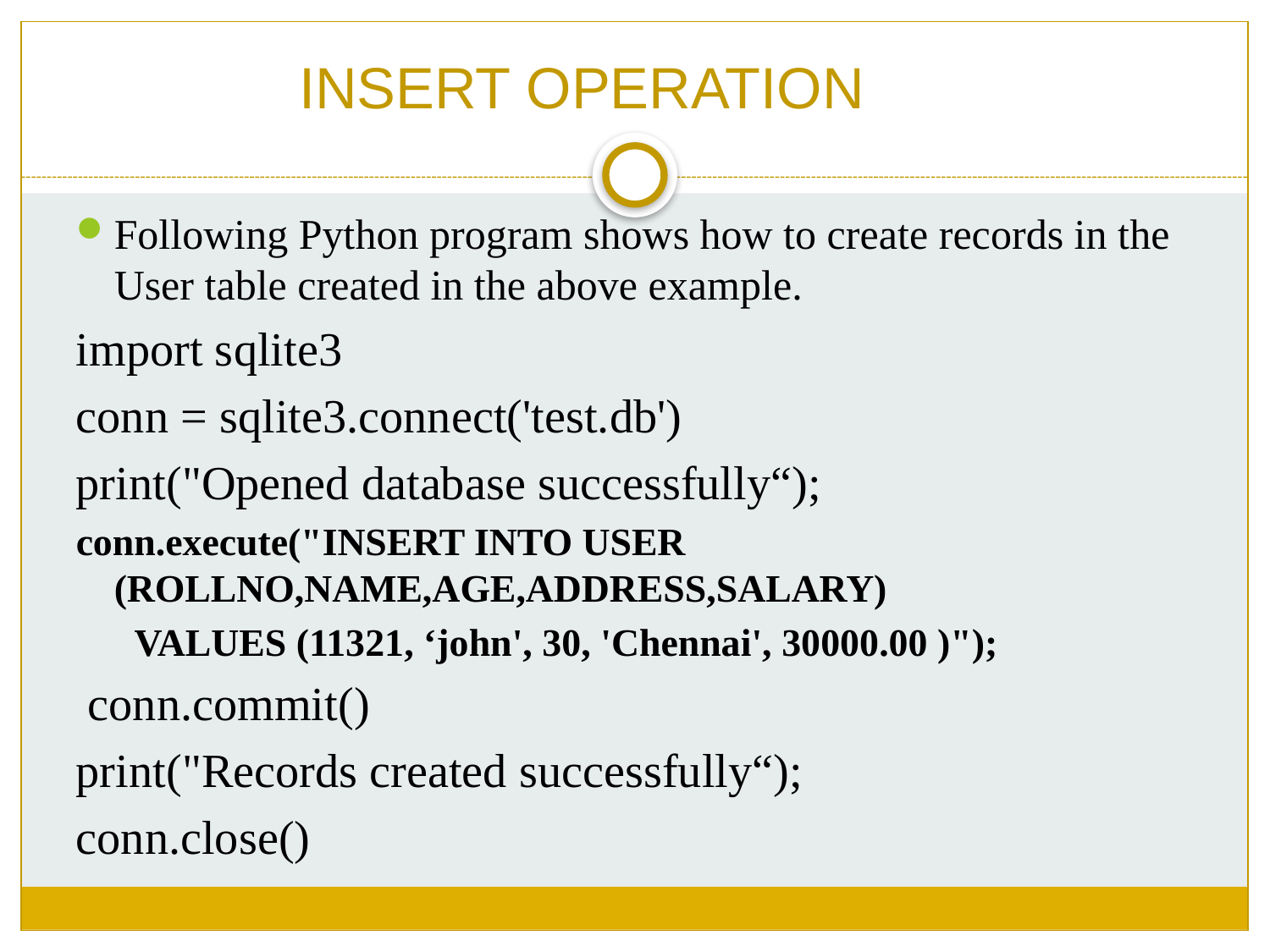

# INSERT OPERATION
Following Python program shows how to create records in the User table created in the above example.
import sqlite3
conn = sqlite3.connect('test.db')
print("Opened database successfully“);
conn.execute("INSERT INTO USER (ROLLNO,NAME,AGE,ADDRESS,SALARY)
      VALUES (11321, ‘john', 30, 'Chennai', 30000.00 )");
 conn.commit()
print("Records created successfully“);
conn.close()